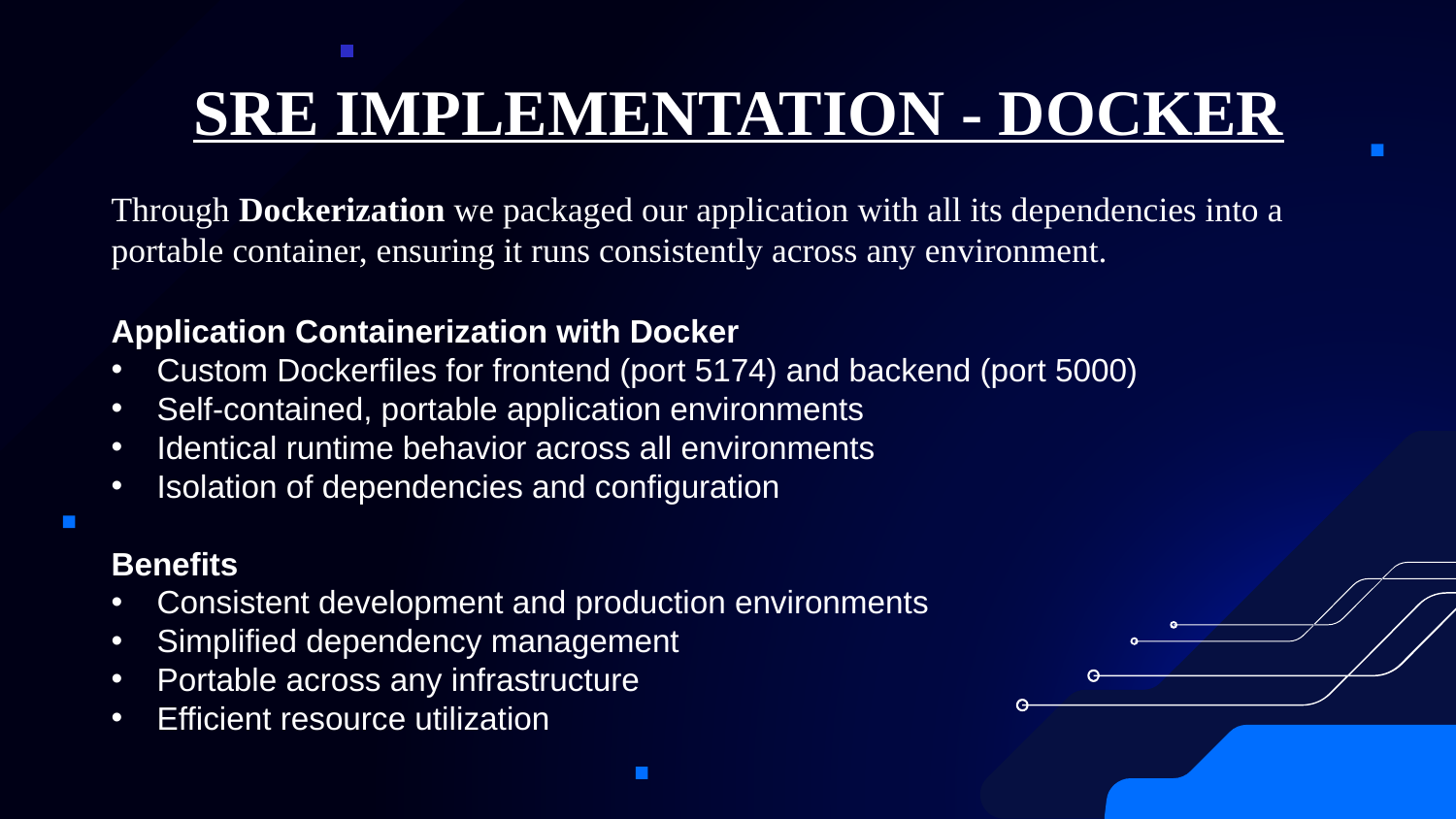

# SRE IMPLEMENTATION - DOCKER
Through Dockerization we packaged our application with all its dependencies into a portable container, ensuring it runs consistently across any environment.

Application Containerization with Docker
Custom Dockerfiles for frontend (port 5174) and backend (port 5000)
Self-contained, portable application environments
Identical runtime behavior across all environments
Isolation of dependencies and configuration

Benefits
Consistent development and production environments
Simplified dependency management
Portable across any infrastructure
Efficient resource utilization